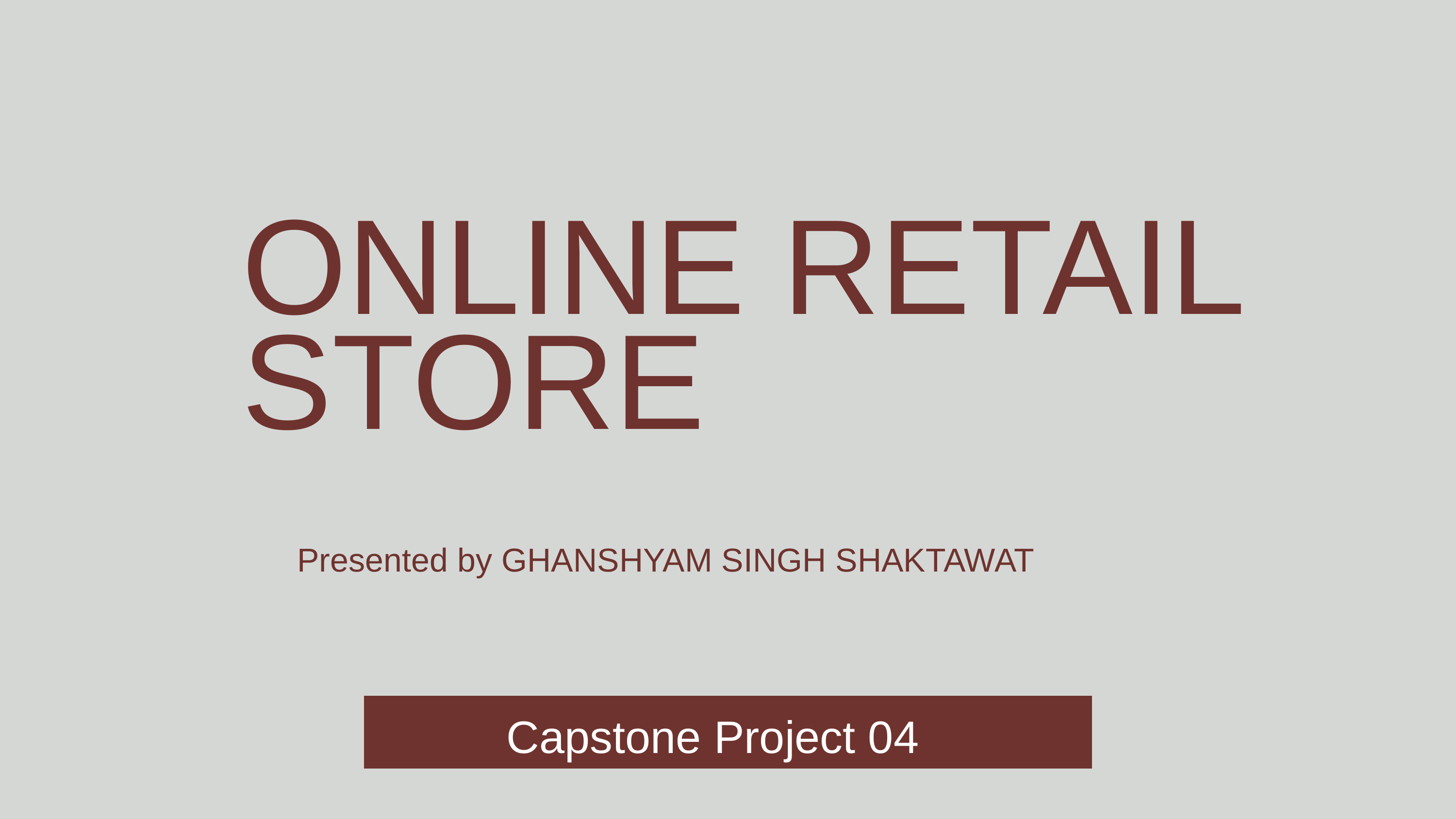

ONLINE RETAIL STORE
Presented by GHANSHYAM SINGH SHAKTAWAT

Capstone Project 04